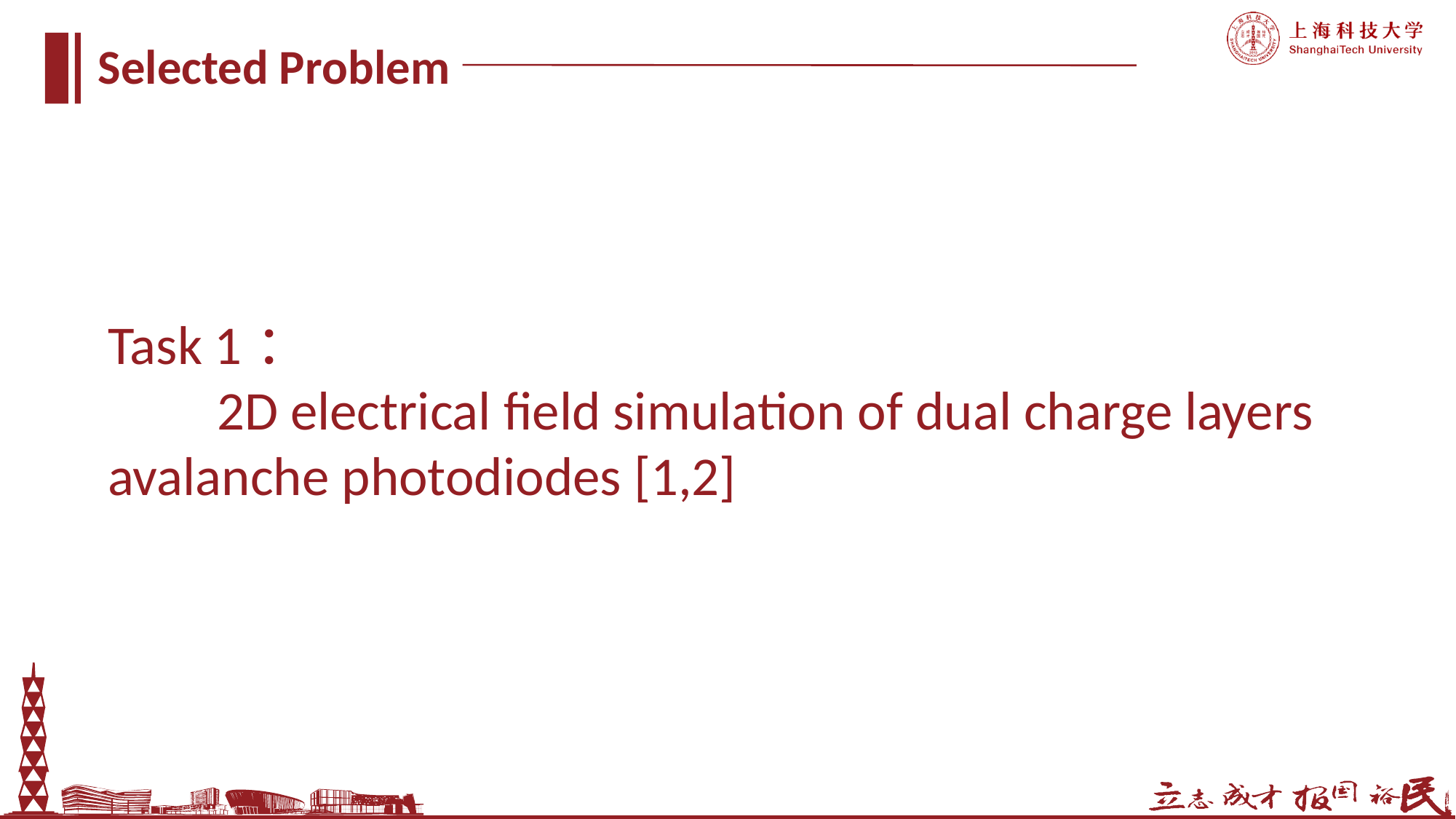

Selected Problem

Task 1：
	2D electrical field simulation of dual charge layers avalanche photodiodes [1,2]